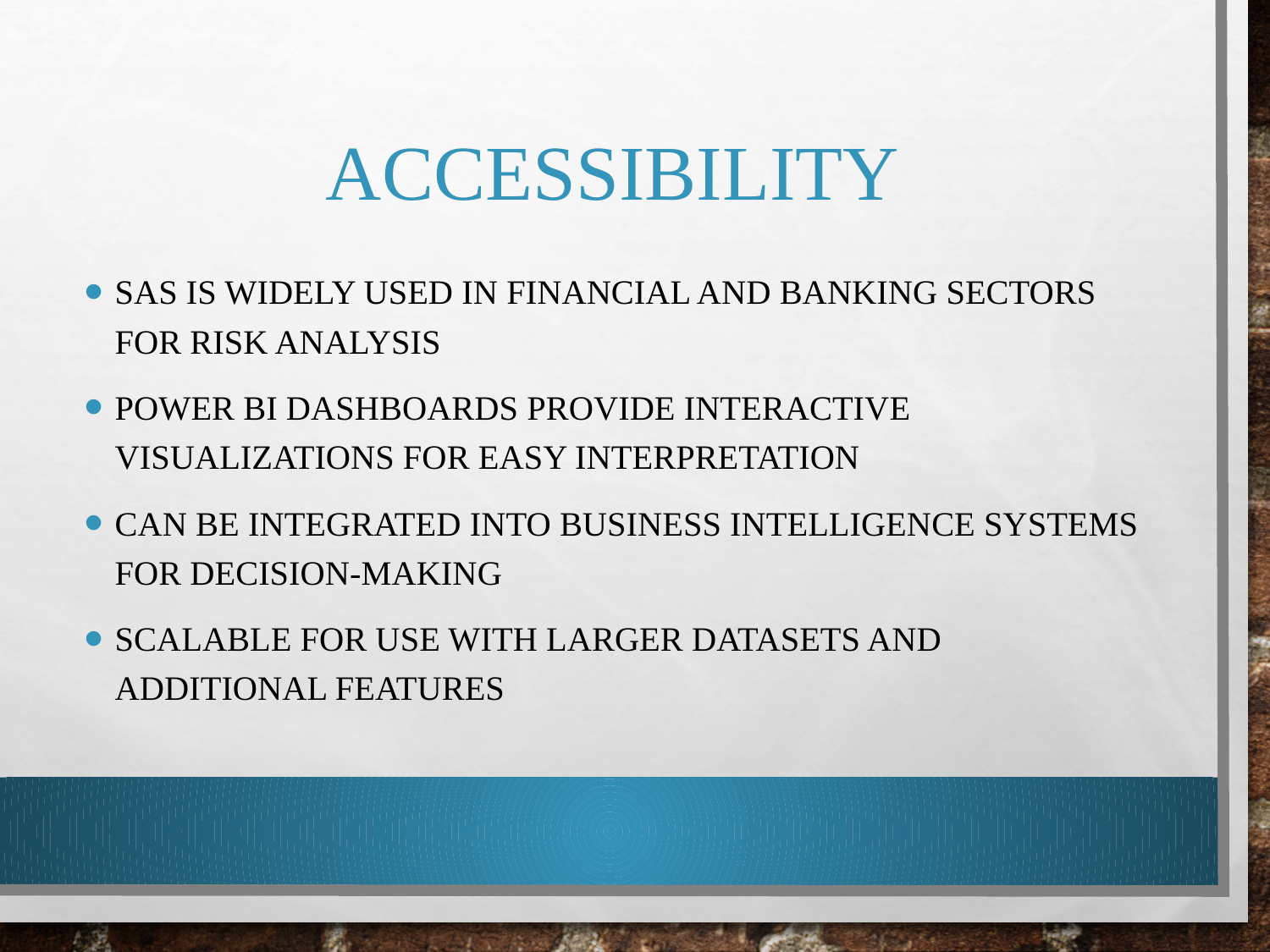

# Accessibility
SAS is widely used in financial and banking sectors for risk analysis
Power BI dashboards provide interactive visualizations for easy interpretation
Can be integrated into business intelligence systems for decision-making
Scalable for use with larger datasets and additional features